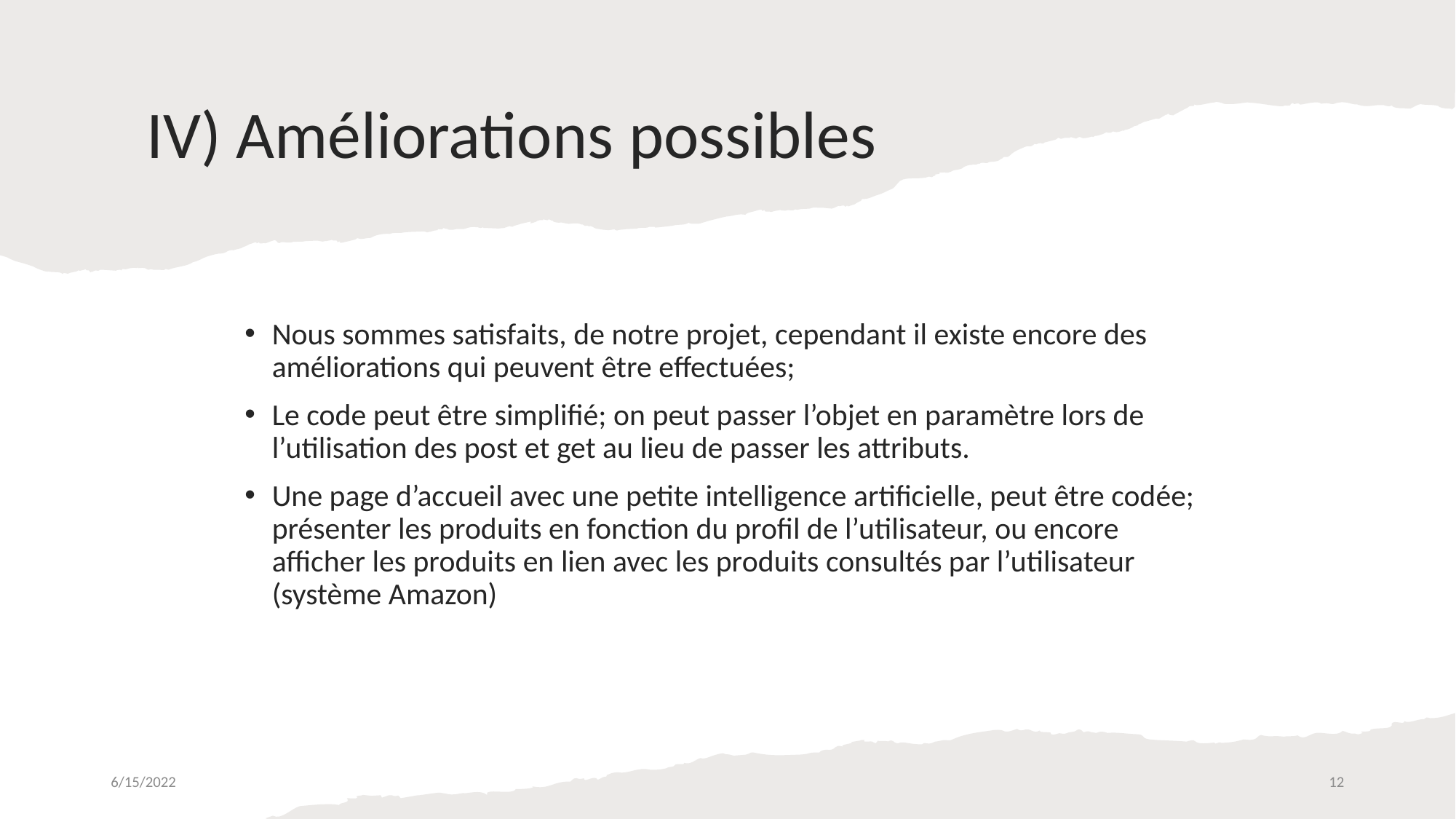

# IV) Améliorations possibles
Nous sommes satisfaits, de notre projet, cependant il existe encore des améliorations qui peuvent être effectuées;
Le code peut être simplifié; on peut passer l’objet en paramètre lors de l’utilisation des post et get au lieu de passer les attributs.
Une page d’accueil avec une petite intelligence artificielle, peut être codée; présenter les produits en fonction du profil de l’utilisateur, ou encore afficher les produits en lien avec les produits consultés par l’utilisateur (système Amazon)

6/15/2022
12